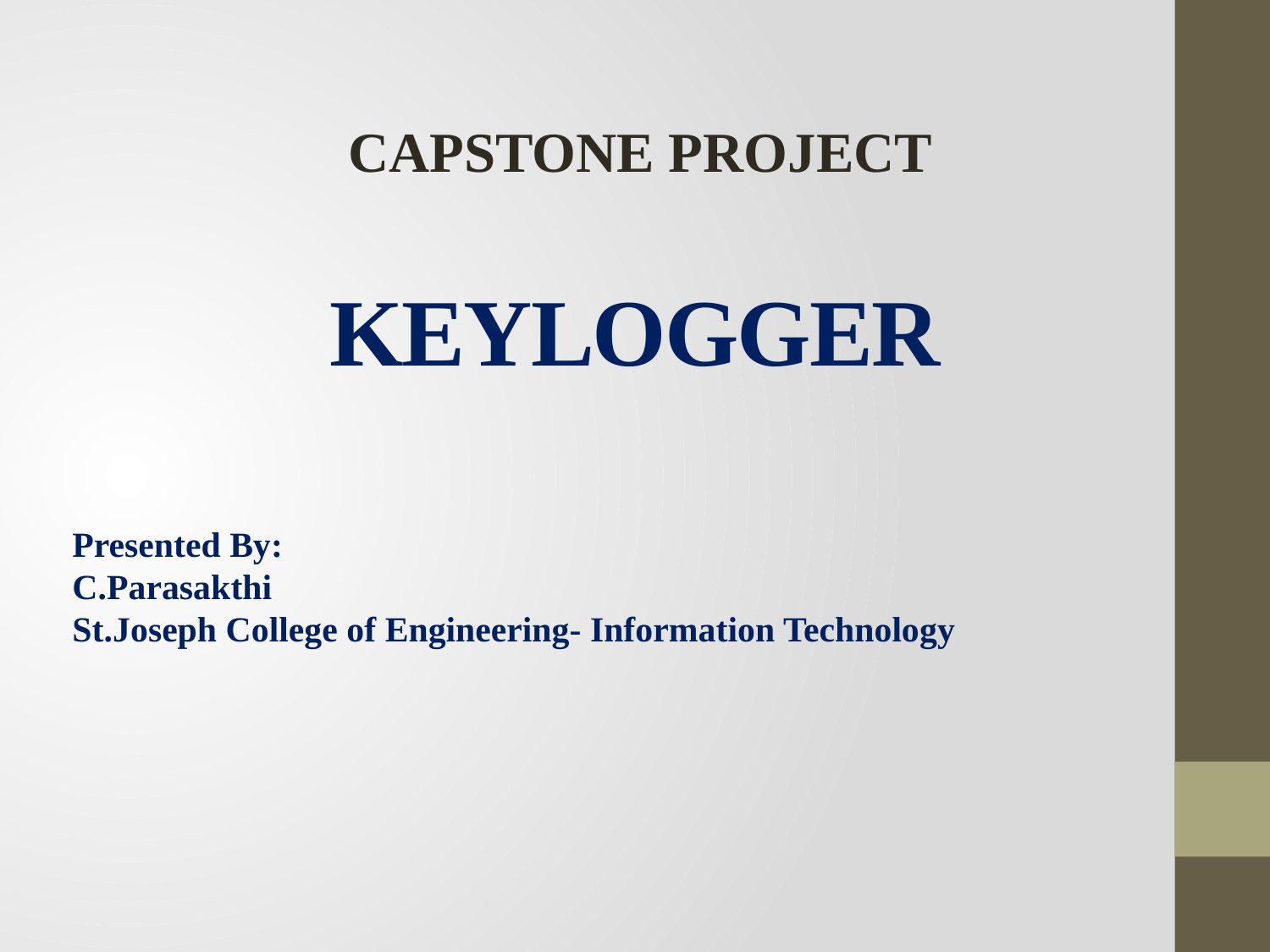

CAPSTONE PROJECT
# KEYLOGGER
Presented By:
C.Parasakthi
St.Joseph College of Engineering- Information Technology